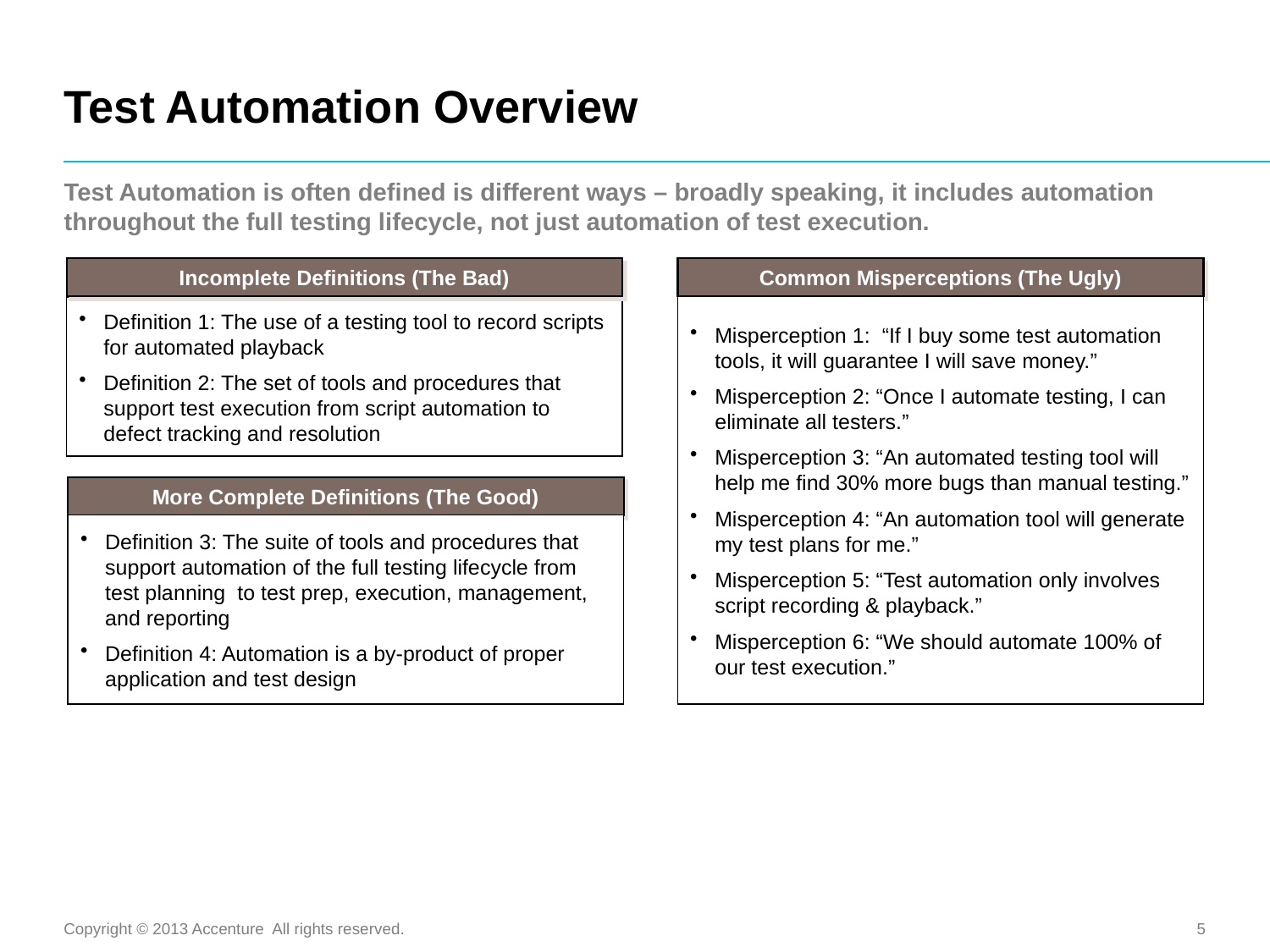

# Test Automation Overview
Test Automation is often defined is different ways – broadly speaking, it includes automation throughout the full testing lifecycle, not just automation of test execution.
Incomplete Definitions (The Bad)
Common Misperceptions (The Ugly)
Misperception 1:  “If I buy some test automation tools, it will guarantee I will save money.”
Misperception 2: “Once I automate testing, I can eliminate all testers.”
Misperception 3: “An automated testing tool will help me find 30% more bugs than manual testing.”
Misperception 4: “An automation tool will generate my test plans for me.”
Misperception 5: “Test automation only involves script recording & playback.”
Misperception 6: “We should automate 100% of our test execution.”
Definition 1: The use of a testing tool to record scripts for automated playback
Definition 2: The set of tools and procedures that support test execution from script automation to defect tracking and resolution
More Complete Definitions (The Good)
Definition 3: The suite of tools and procedures that support automation of the full testing lifecycle from test planning  to test prep, execution, management, and reporting
Definition 4: Automation is a by-product of proper application and test design